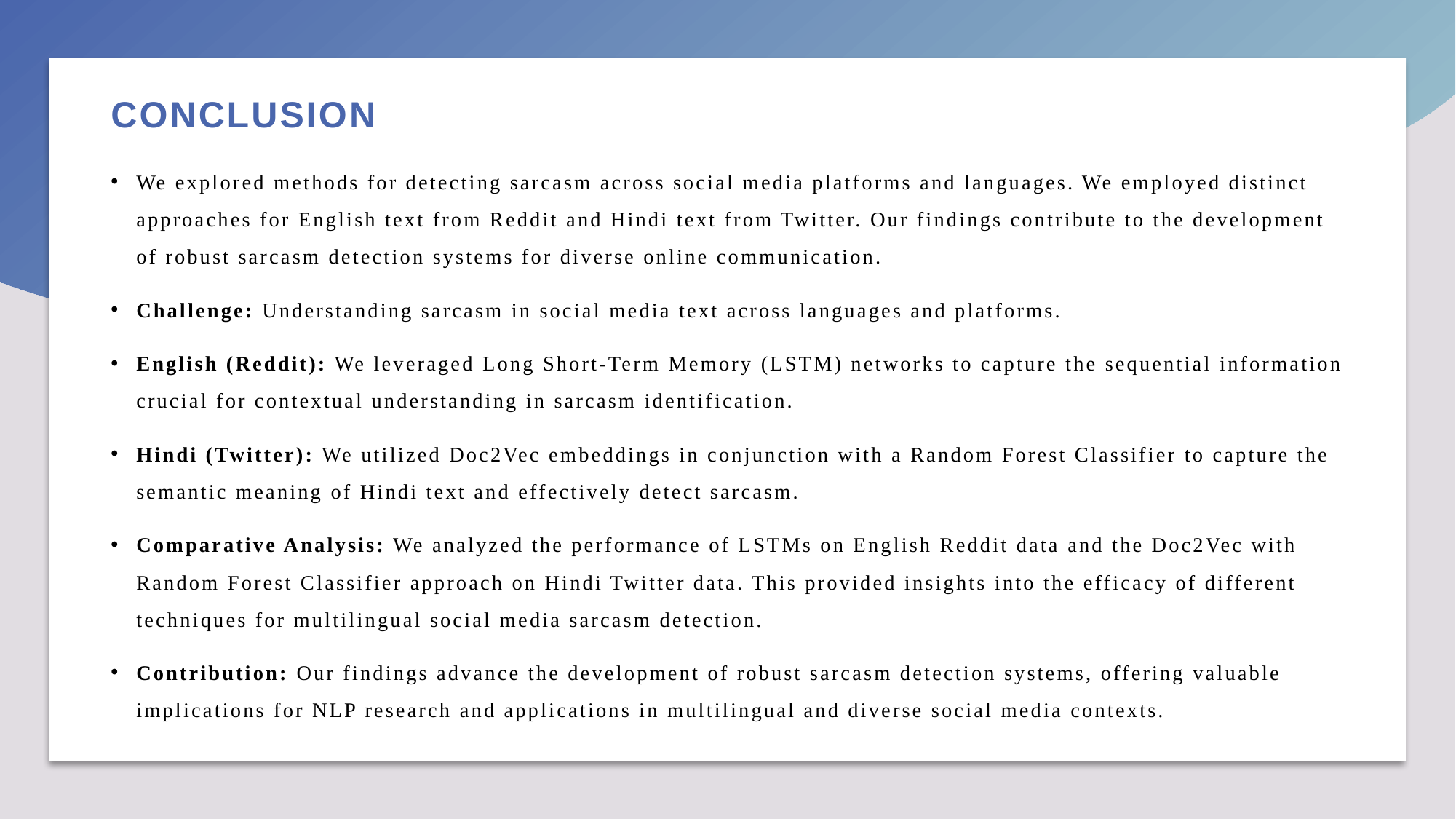

# CONCLUSION
We explored methods for detecting sarcasm across social media platforms and languages. We employed distinct approaches for English text from Reddit and Hindi text from Twitter. Our findings contribute to the development of robust sarcasm detection systems for diverse online communication.
Challenge: Understanding sarcasm in social media text across languages and platforms.
English (Reddit): We leveraged Long Short-Term Memory (LSTM) networks to capture the sequential information crucial for contextual understanding in sarcasm identification.
Hindi (Twitter): We utilized Doc2Vec embeddings in conjunction with a Random Forest Classifier to capture the semantic meaning of Hindi text and effectively detect sarcasm.
Comparative Analysis: We analyzed the performance of LSTMs on English Reddit data and the Doc2Vec with Random Forest Classifier approach on Hindi Twitter data. This provided insights into the efficacy of different techniques for multilingual social media sarcasm detection.
Contribution: Our findings advance the development of robust sarcasm detection systems, offering valuable implications for NLP research and applications in multilingual and diverse social media contexts.